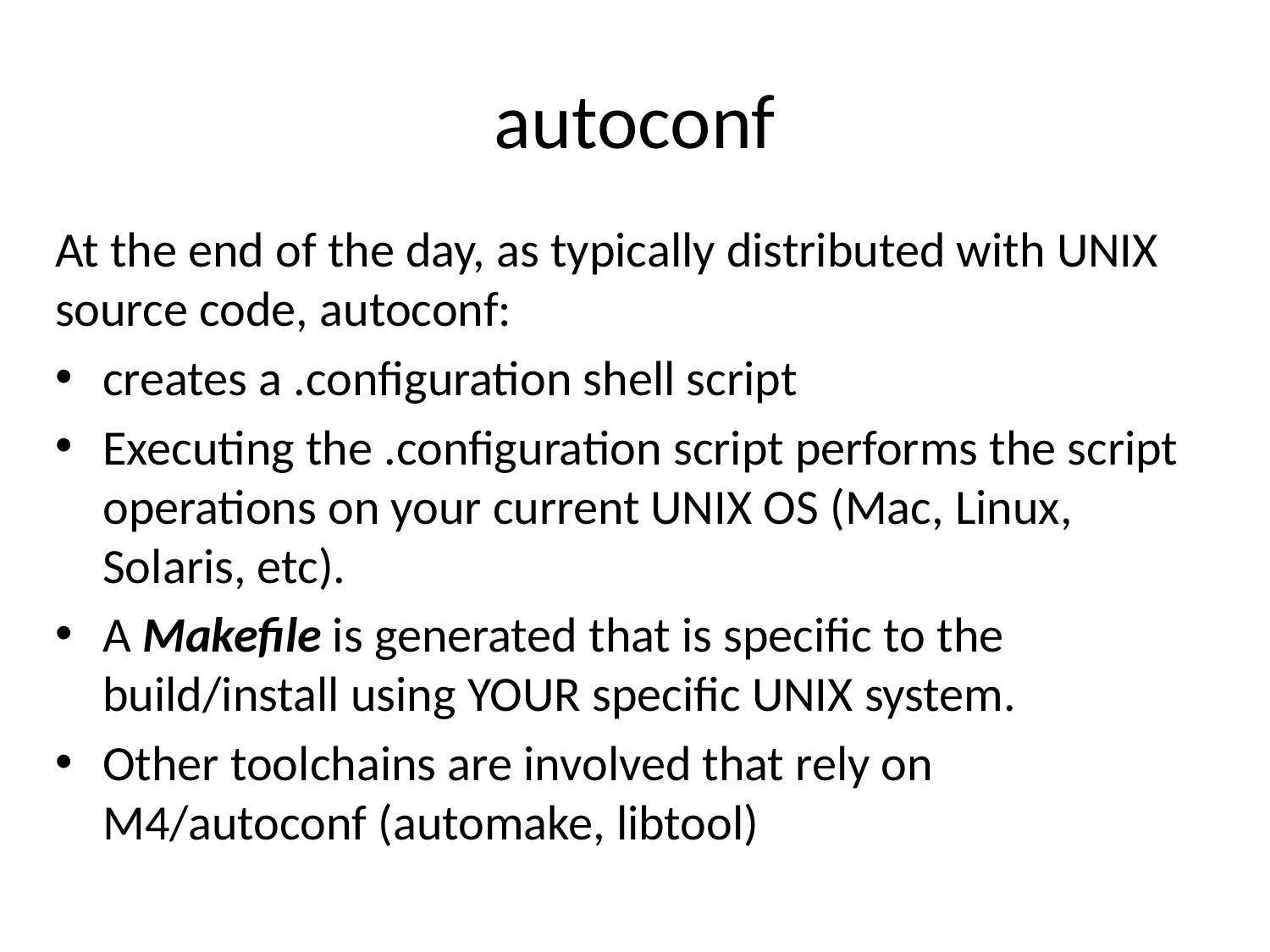

# autoconf
At the end of the day, as typically distributed with UNIX source code, autoconf:
creates a .configuration shell script
Executing the .configuration script performs the script operations on your current UNIX OS (Mac, Linux, Solaris, etc).
A Makefile is generated that is specific to the build/install using YOUR specific UNIX system.
Other toolchains are involved that rely on M4/autoconf (automake, libtool)